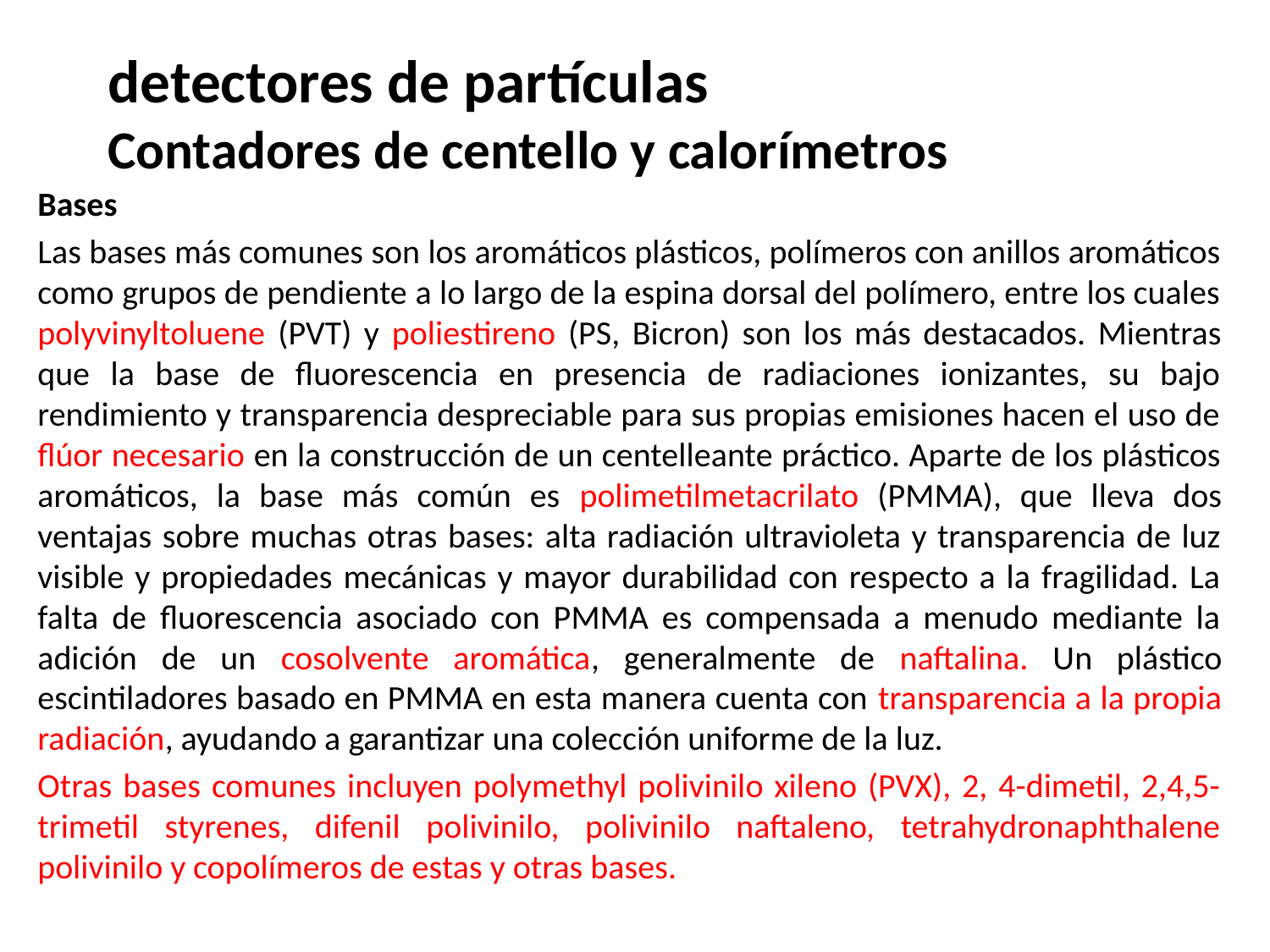

# detectores de partículas Contadores de centello y calorímetros
Bases
Las bases más comunes son los aromáticos plásticos, polímeros con anillos aromáticos como grupos de pendiente a lo largo de la espina dorsal del polímero, entre los cuales polyvinyltoluene (PVT) y poliestireno (PS, Bicron) son los más destacados. Mientras que la base de fluorescencia en presencia de radiaciones ionizantes, su bajo rendimiento y transparencia despreciable para sus propias emisiones hacen el uso de flúor necesario en la construcción de un centelleante práctico. Aparte de los plásticos aromáticos, la base más común es polimetilmetacrilato (PMMA), que lleva dos ventajas sobre muchas otras bases: alta radiación ultravioleta y transparencia de luz visible y propiedades mecánicas y mayor durabilidad con respecto a la fragilidad. La falta de fluorescencia asociado con PMMA es compensada a menudo mediante la adición de un cosolvente aromática, generalmente de naftalina. Un plástico escintiladores basado en PMMA en esta manera cuenta con transparencia a la propia radiación, ayudando a garantizar una colección uniforme de la luz.
Otras bases comunes incluyen polymethyl polivinilo xileno (PVX), 2, 4-dimetil, 2,4,5-trimetil styrenes, difenil polivinilo, polivinilo naftaleno, tetrahydronaphthalene polivinilo y copolímeros de estas y otras bases.